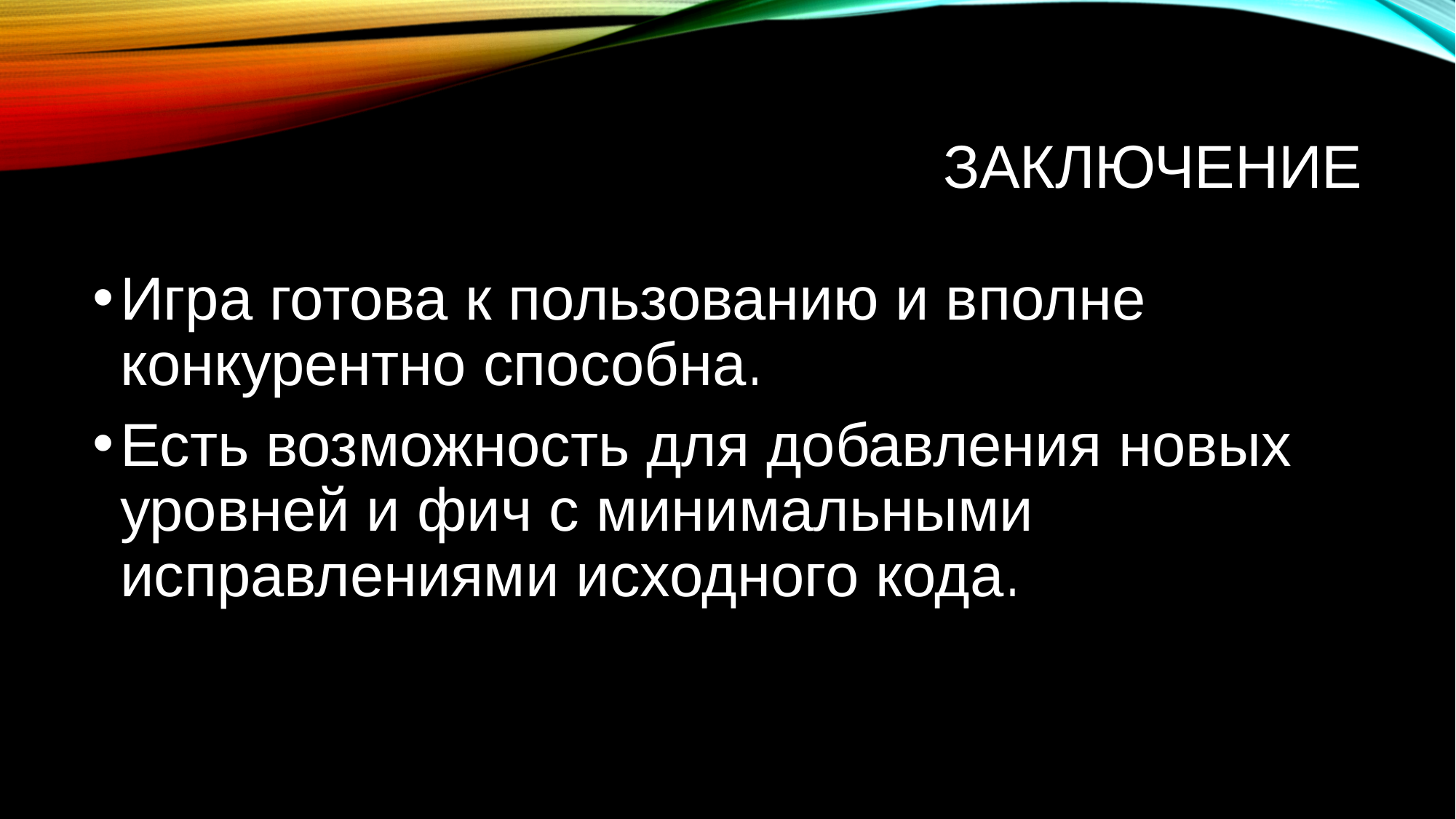

# Заключение
Игра готова к пользованию и вполне конкурентно способна.
Есть возможность для добавления новых уровней и фич с минимальными исправлениями исходного кода.